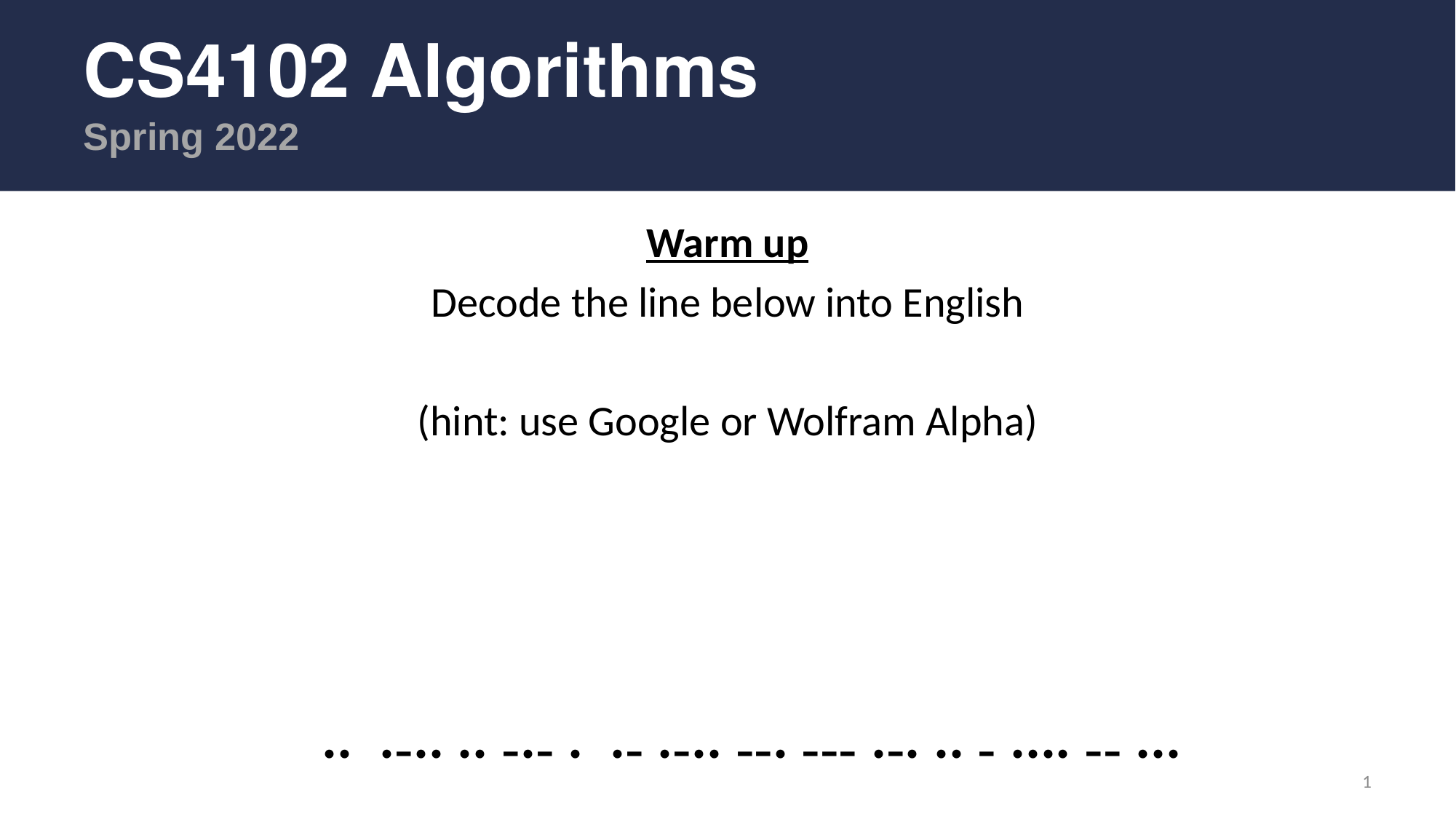

# CS4102 Algorithms Spring 2022
Warm up
Decode the line below into English

(hint: use Google or Wolfram Alpha)
··  ·-·· ·· -·- ·  ·- ·-·· --· --- ·-· ·· - ···· -- ···
1